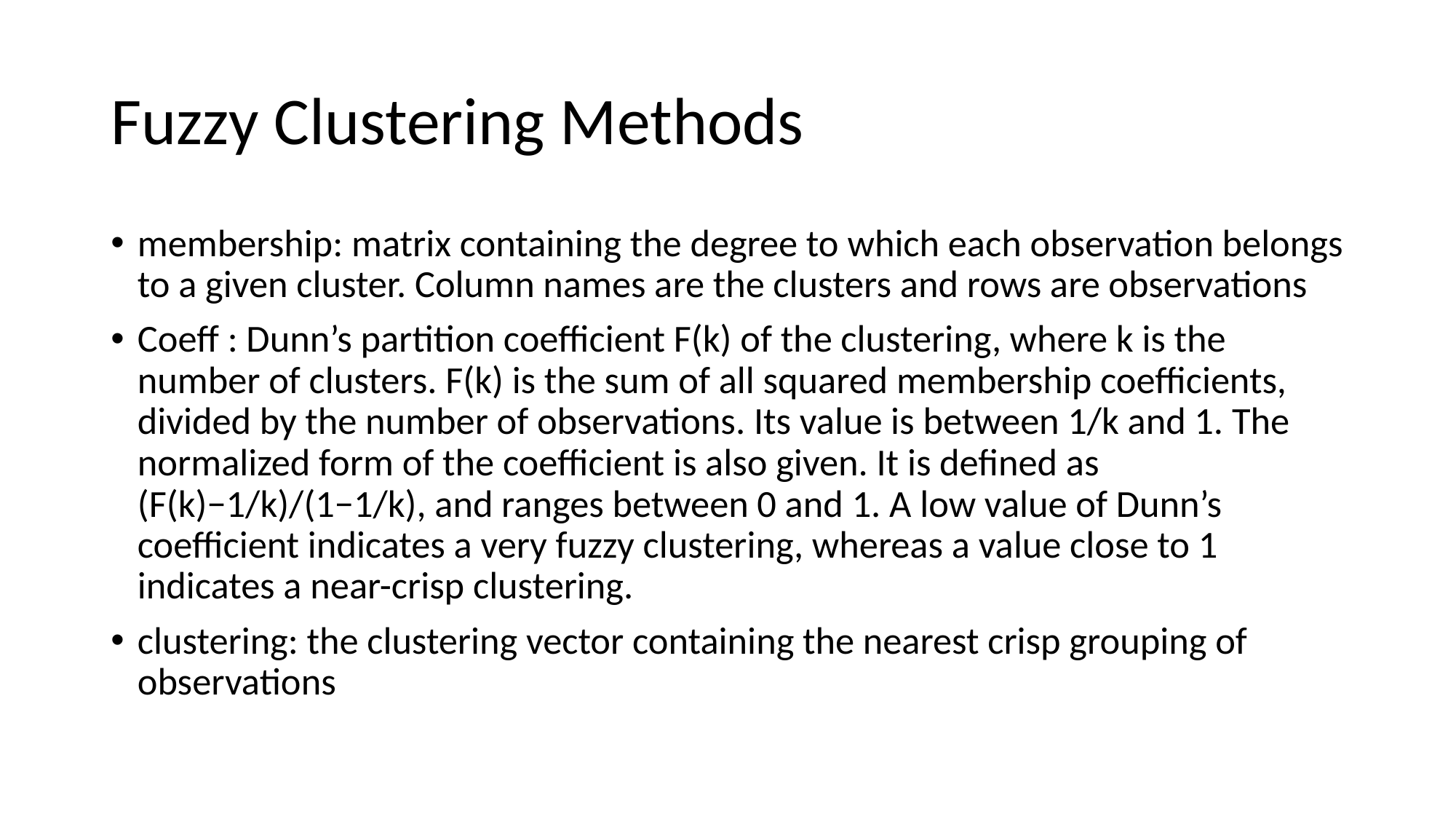

# Fuzzy Clustering Methods
membership: matrix containing the degree to which each observation belongs to a given cluster. Column names are the clusters and rows are observations
Coeff : Dunn’s partition coefficient F(k) of the clustering, where k is the number of clusters. F(k) is the sum of all squared membership coefficients, divided by the number of observations. Its value is between 1/k and 1. The normalized form of the coefficient is also given. It is defined as (F(k)−1/k)/(1−1/k), and ranges between 0 and 1. A low value of Dunn’s coefficient indicates a very fuzzy clustering, whereas a value close to 1 indicates a near-crisp clustering.
clustering: the clustering vector containing the nearest crisp grouping of observations